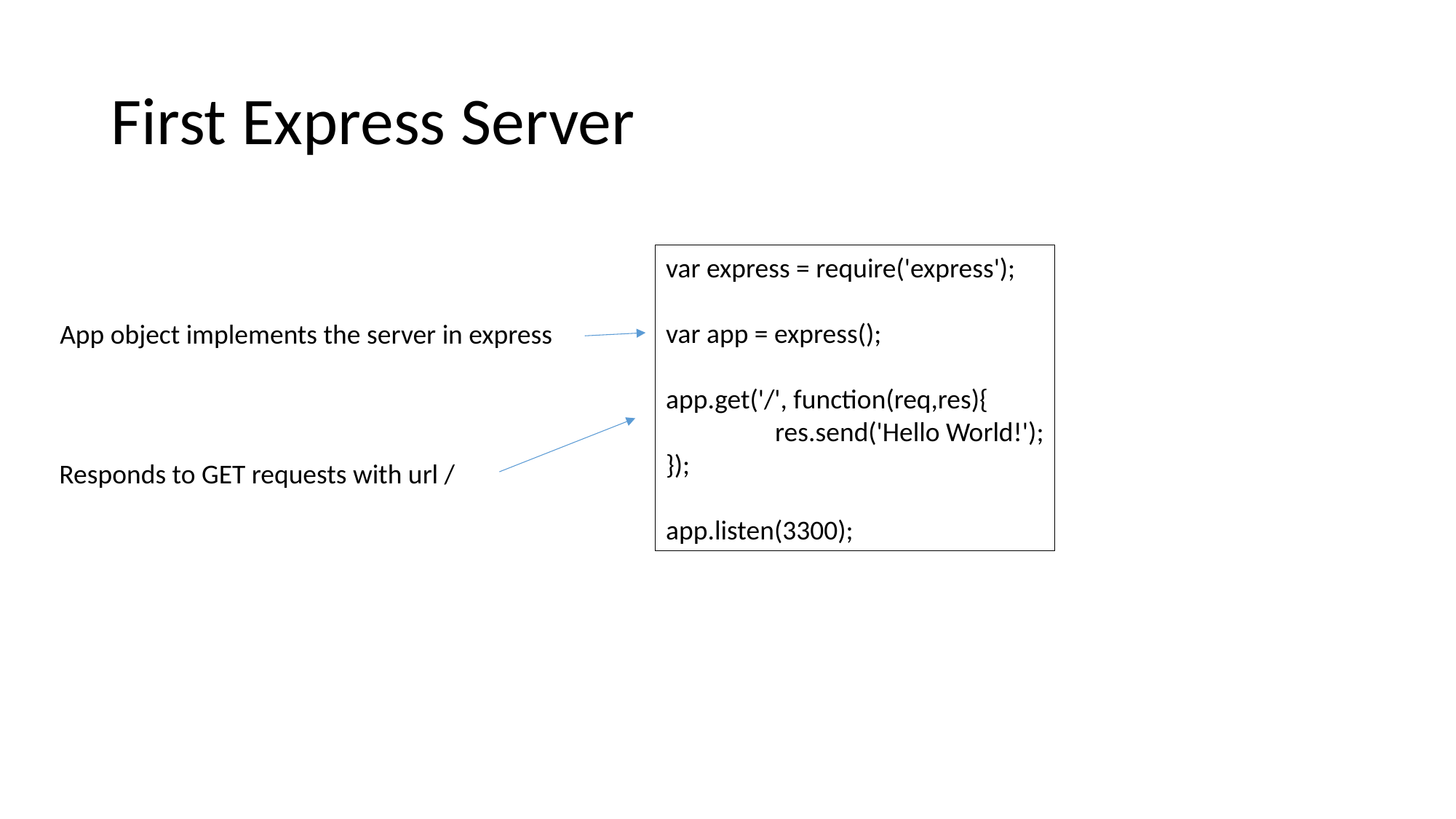

# First Express Server
var express = require('express');

var app = express();

app.get('/', function(req,res){
	res.send('Hello World!');
});

app.listen(3300);
App object implements the server in express
Responds to GET requests with url /